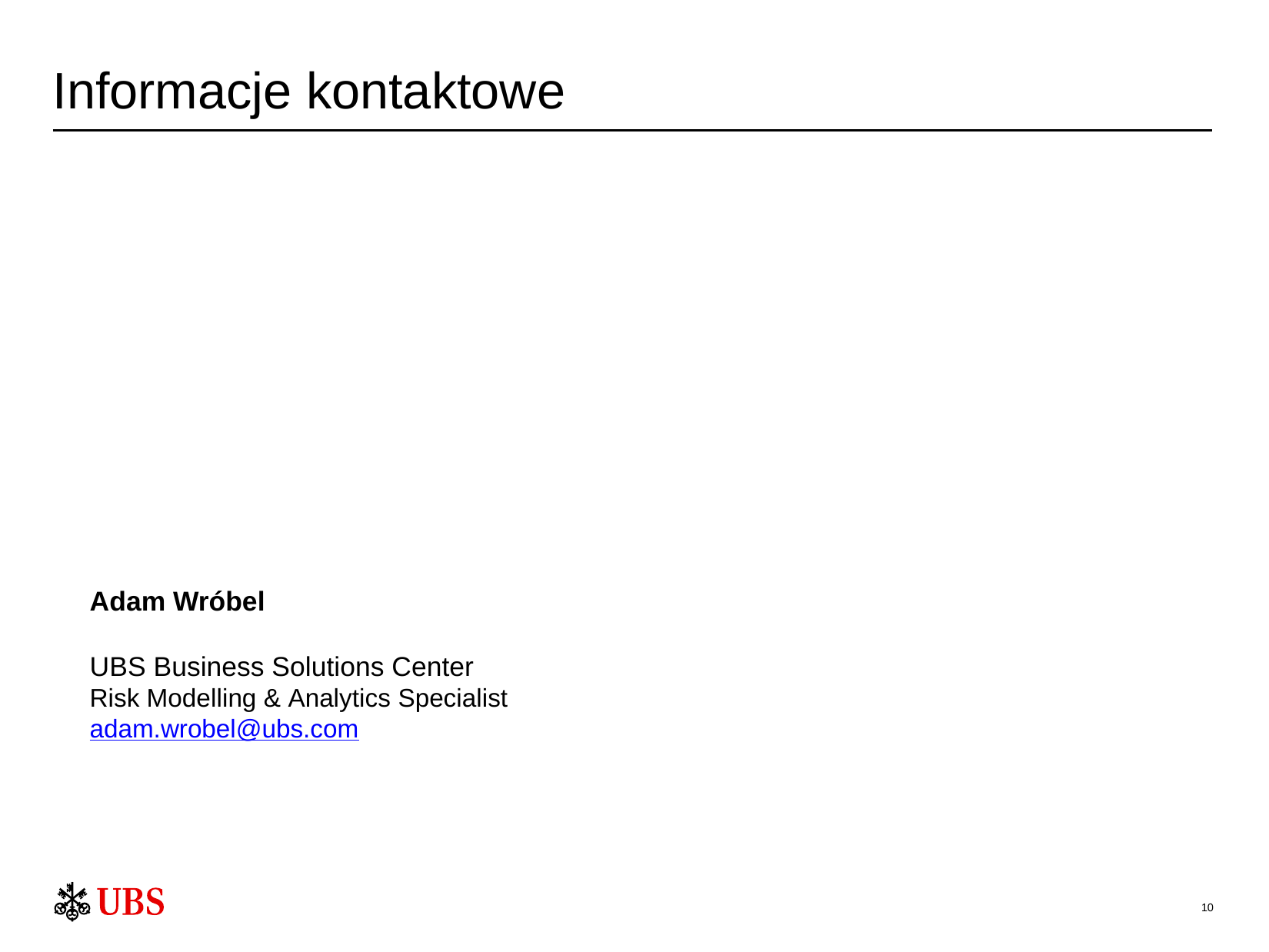

# Informacje kontaktowe
Adam Wróbel

UBS Business Solutions Center
Risk Modelling & Analytics Specialist
adam.wrobel@ubs.com